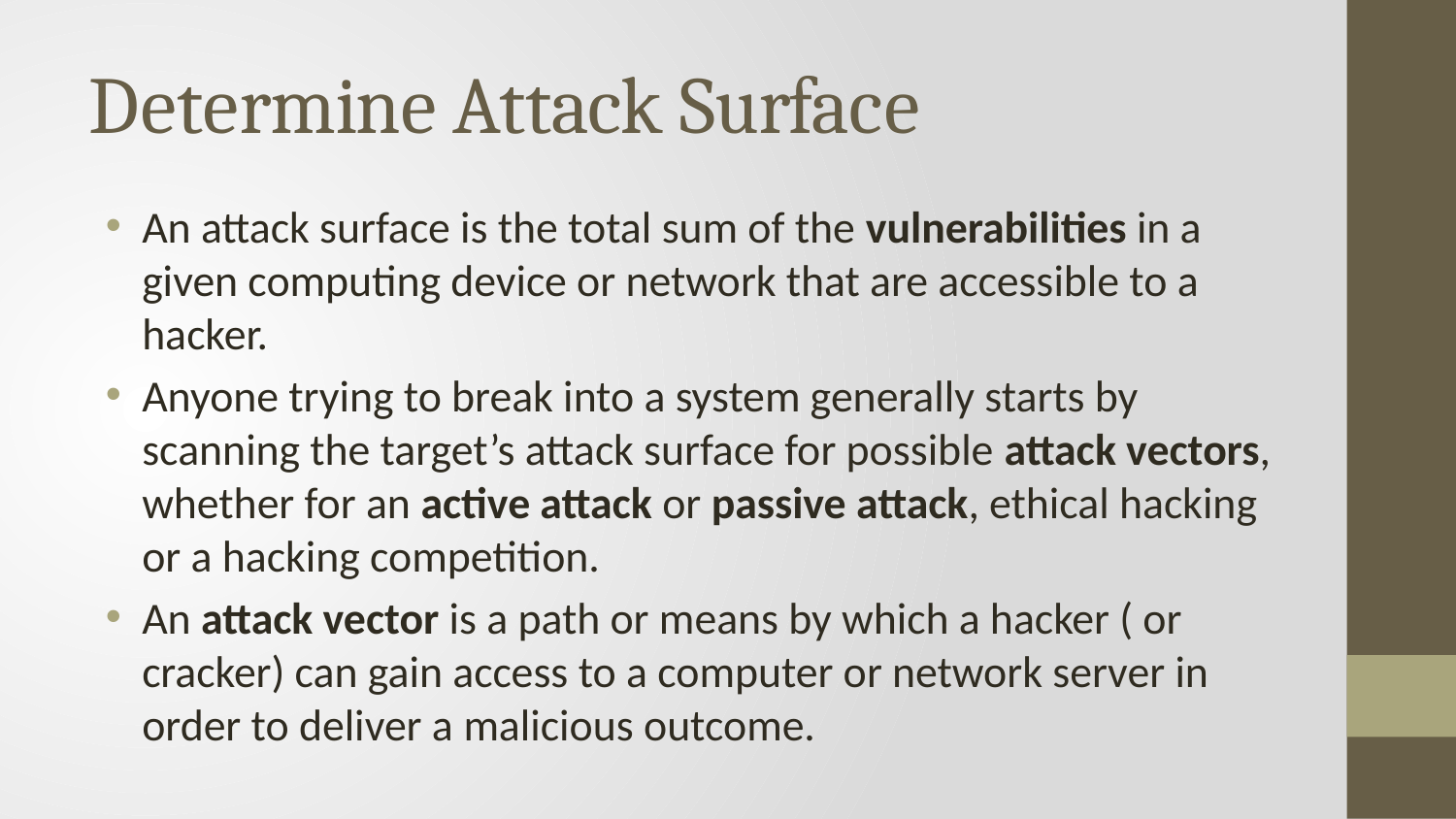

# Determine Attack Surface
An attack surface is the total sum of the vulnerabilities in a given computing device or network that are accessible to a hacker.
Anyone trying to break into a system generally starts by scanning the target’s attack surface for possible attack vectors, whether for an active attack or passive attack, ethical hacking or a hacking competition.
An attack vector is a path or means by which a hacker ( or cracker) can gain access to a computer or network server in order to deliver a malicious outcome.